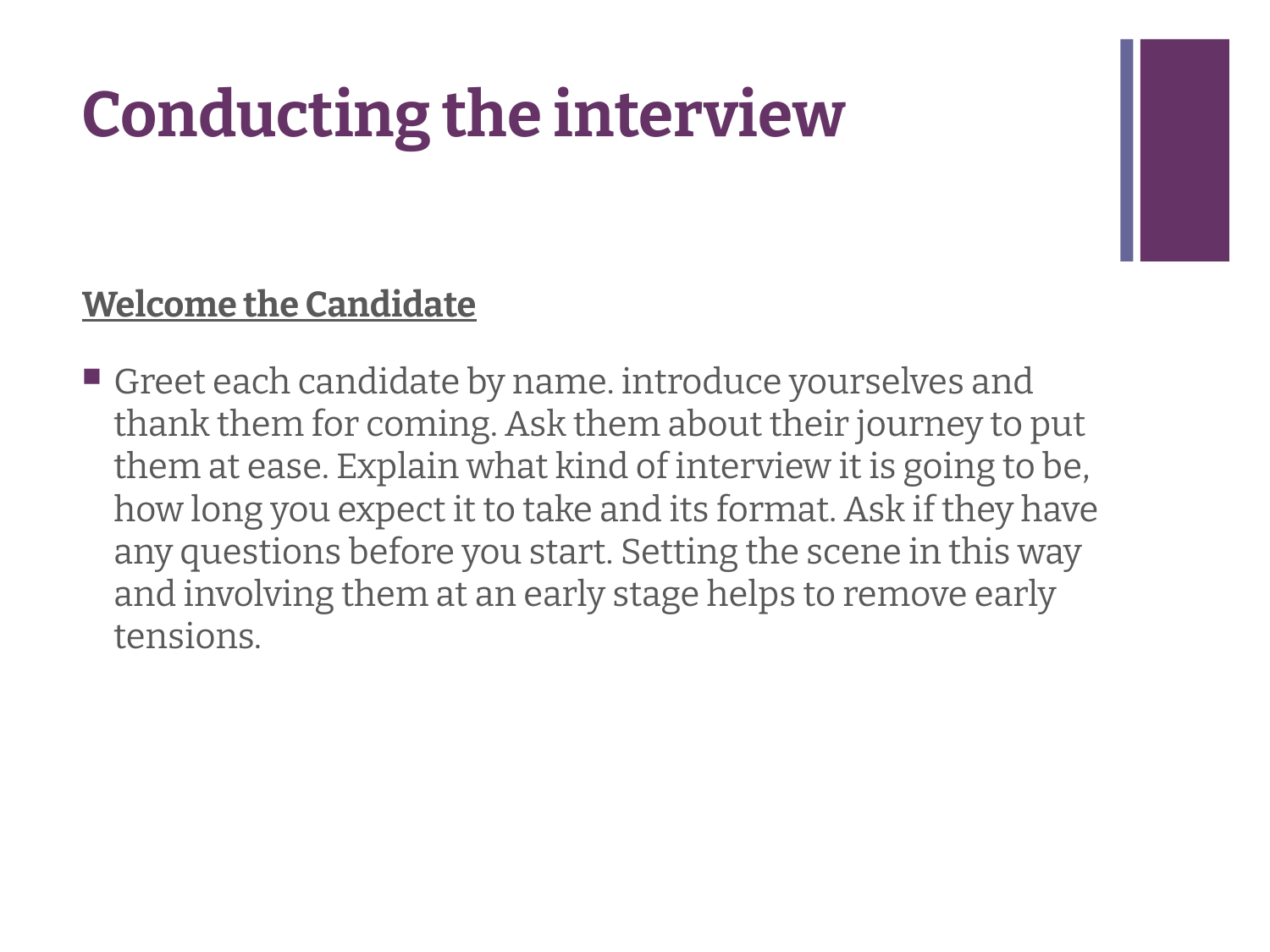

# Conducting the interview
Welcome the Candidate
Greet each candidate by name. introduce yourselves and thank them for coming. Ask them about their journey to put them at ease. Explain what kind of interview it is going to be, how long you expect it to take and its format. Ask if they have any questions before you start. Setting the scene in this way and involving them at an early stage helps to remove early tensions.